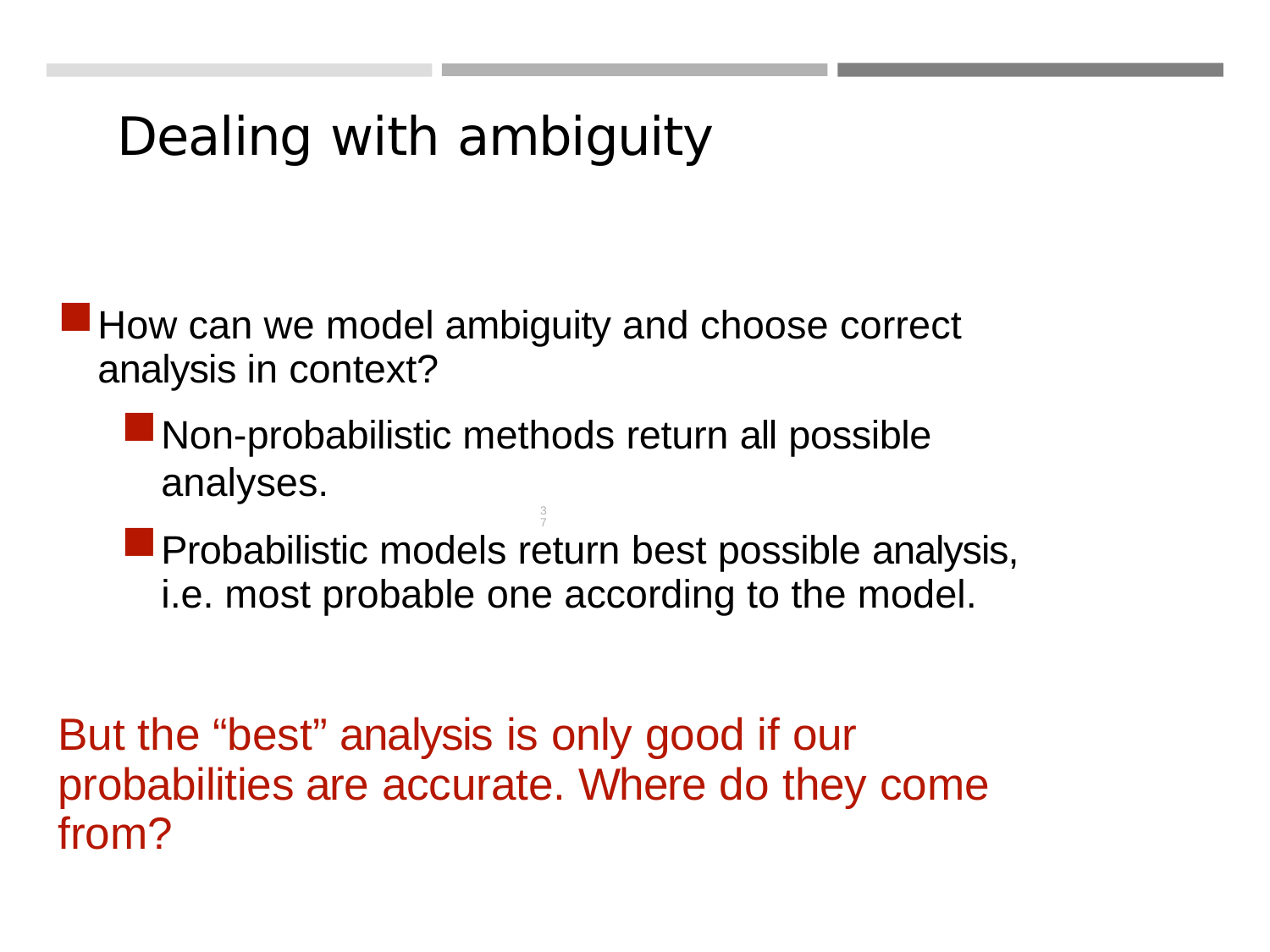

# Dealing with ambiguity
How can we model ambiguity and choose correct analysis in context?
Non-probabilistic methods return all possible analyses.
Probabilistic models return best possible analysis, i.e. most probable one according to the model.

But the “best” analysis is only good if our probabilities are accurate. Where do they come from?
37